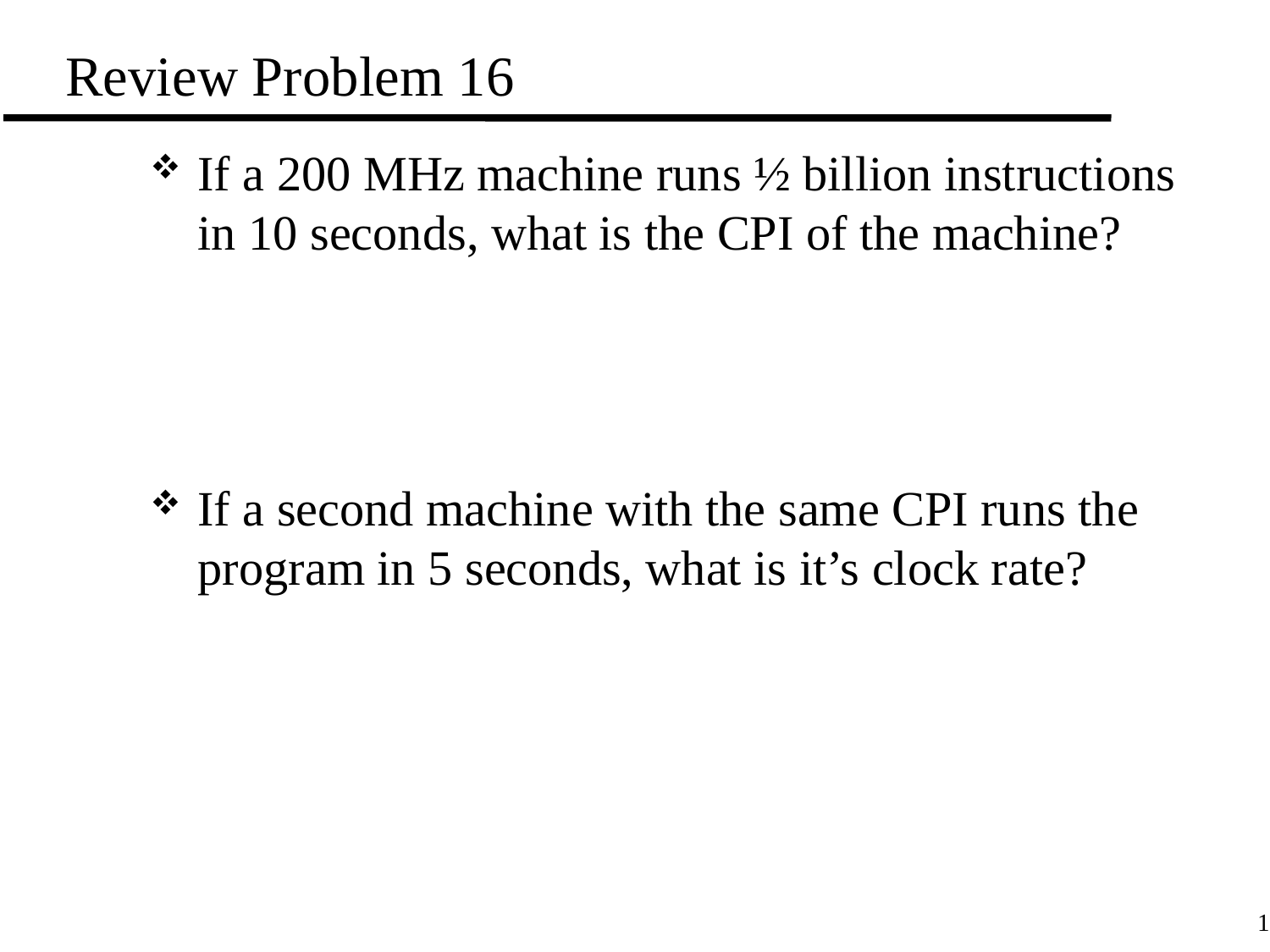

# Review Problem 16
If a 200 MHz machine runs ½ billion instructions in 10 seconds, what is the CPI of the machine?

If a second machine with the same CPI runs the program in 5 seconds, what is it’s clock rate?